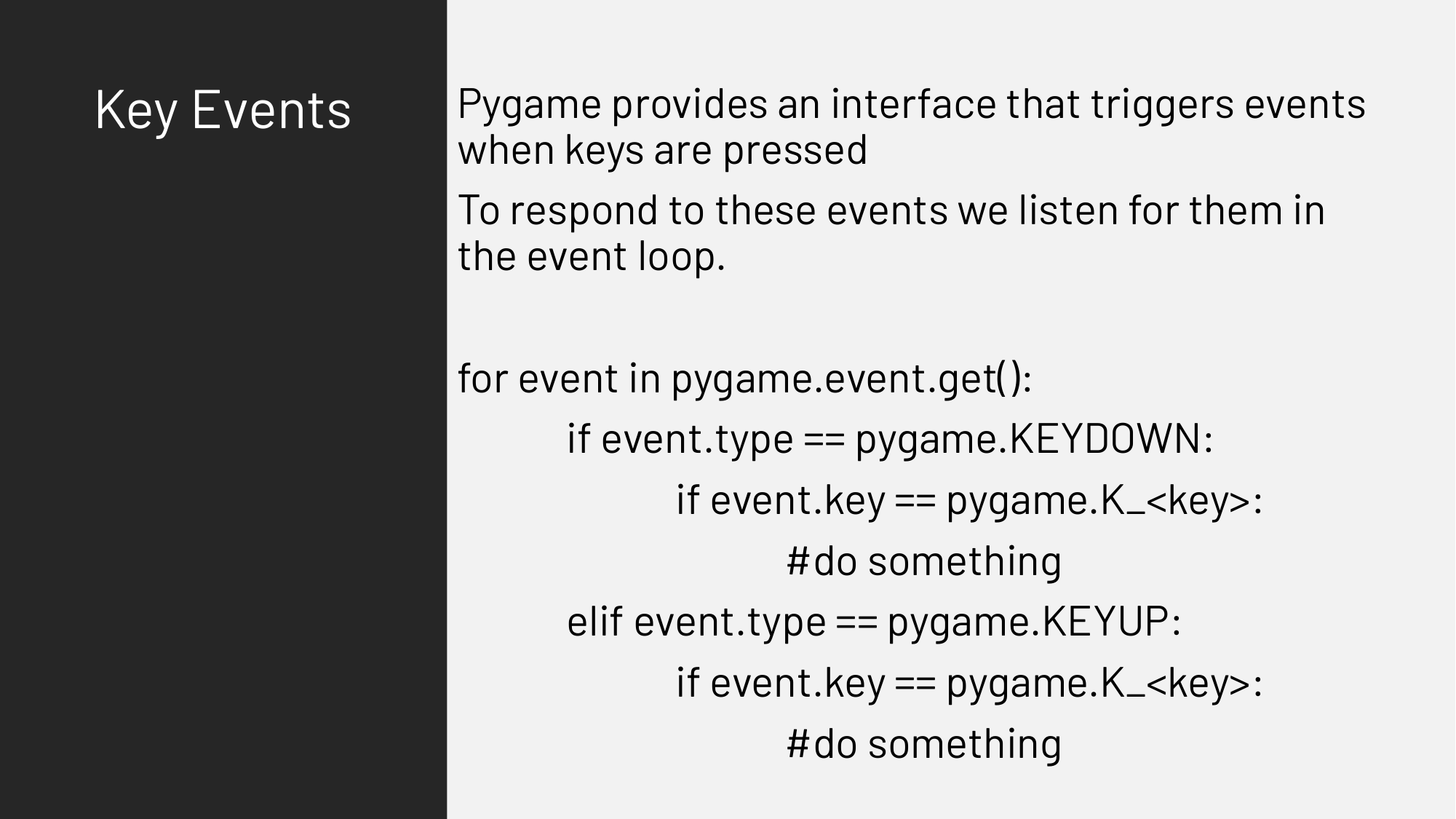

# Key Events
Pygame provides an interface that triggers events when keys are pressed
To respond to these events we listen for them in the event loop.

for event in pygame.event.get():
	if event.type == pygame.KEYDOWN:
		if event.key == pygame.K_<key>:
			#do something
	elif event.type == pygame.KEYUP:
		if event.key == pygame.K_<key>:
			#do something